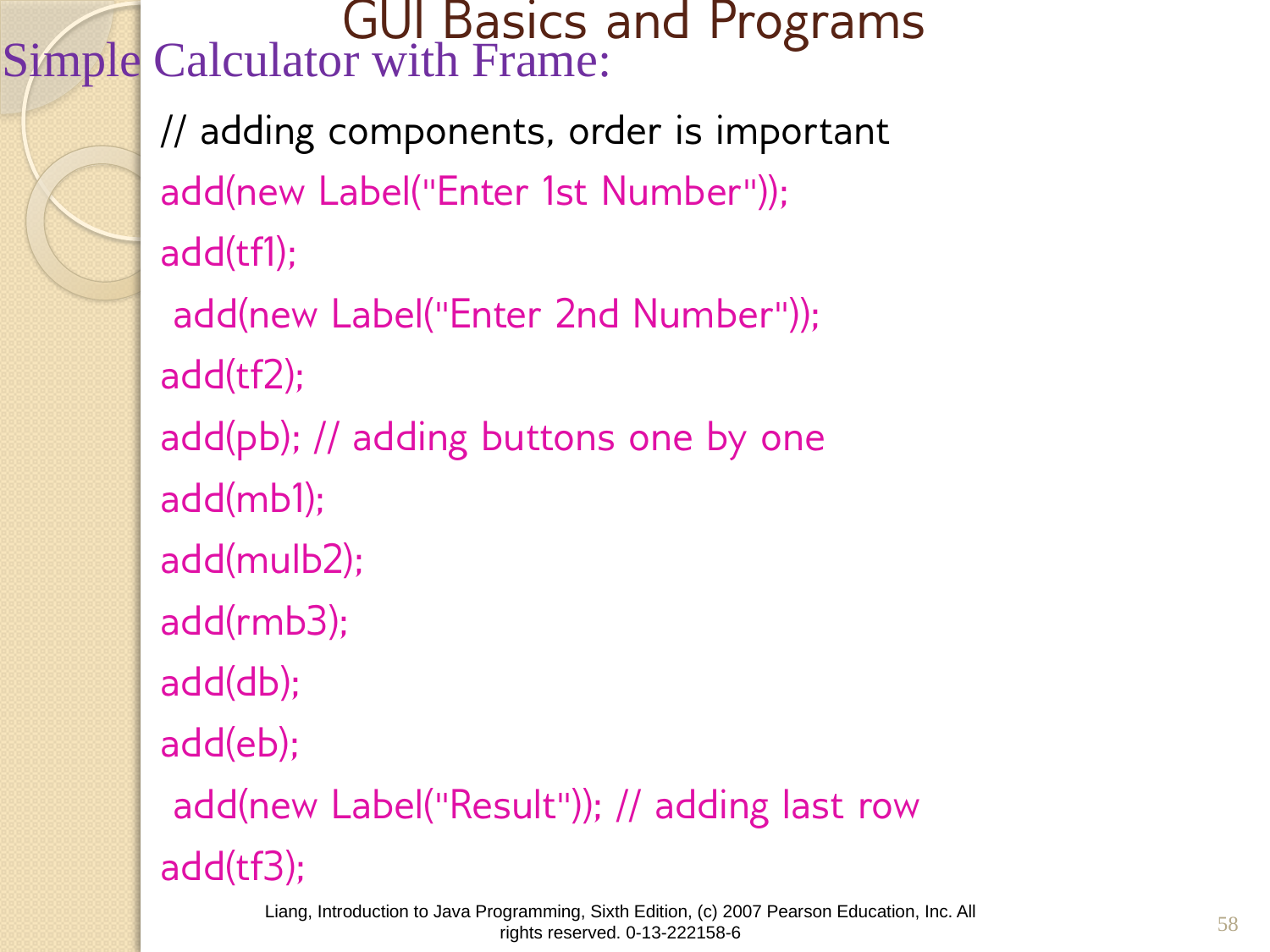

# GUI Basics and Programs
Simple Calculator with Frame:
// adding components, order is important
add(new Label("Enter 1st Number"));
add(tf1);
 add(new Label("Enter 2nd Number"));
add(tf2);
add(pb); // adding buttons one by one
add(mb1);
add(mulb2);
add(rmb3);
add(db);
add(eb);
 add(new Label("Result")); // adding last row
add(tf3);

58